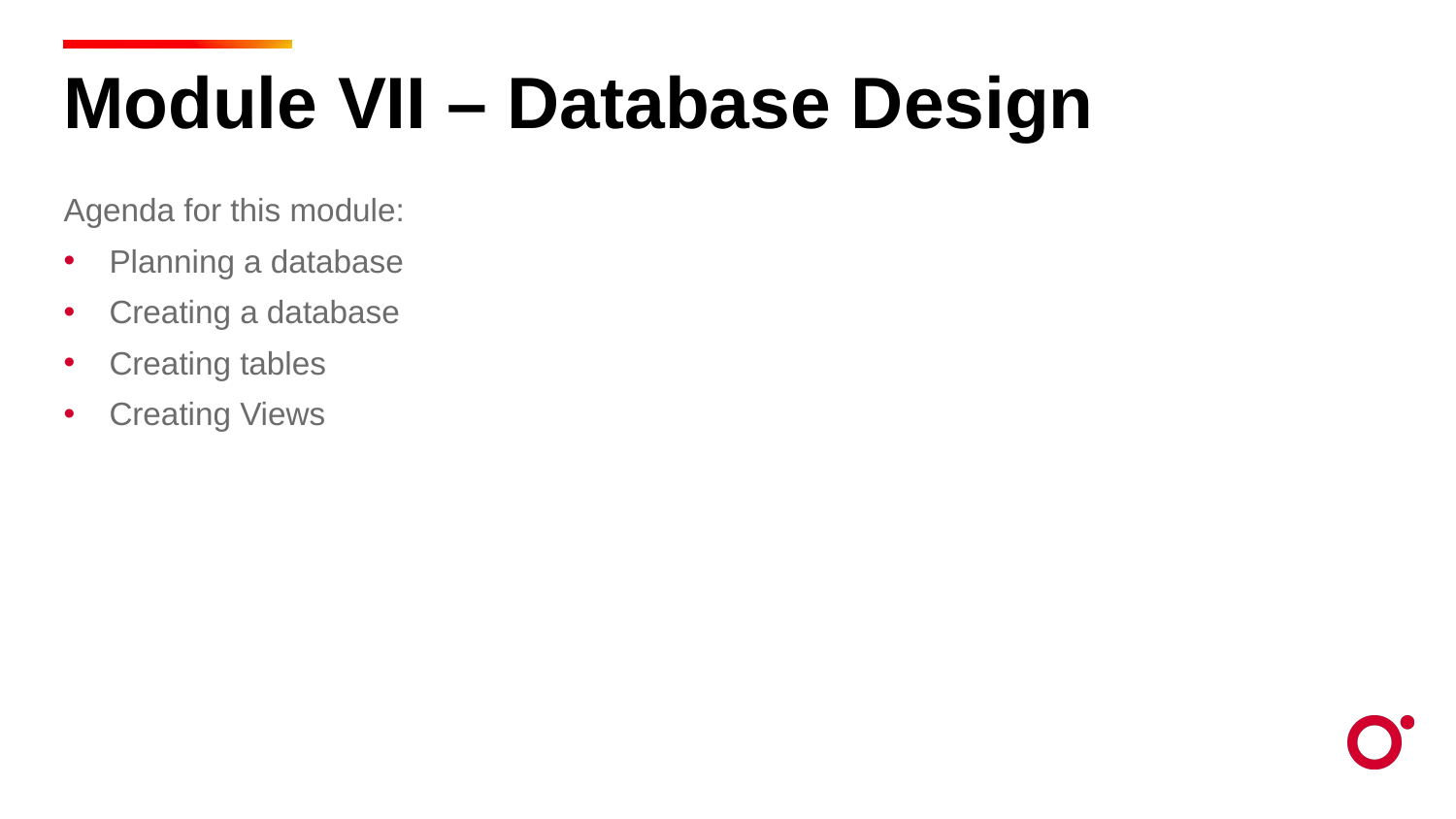

Module VII – Database Design
Agenda for this module:
Planning a database
Creating a database
Creating tables
Creating Views